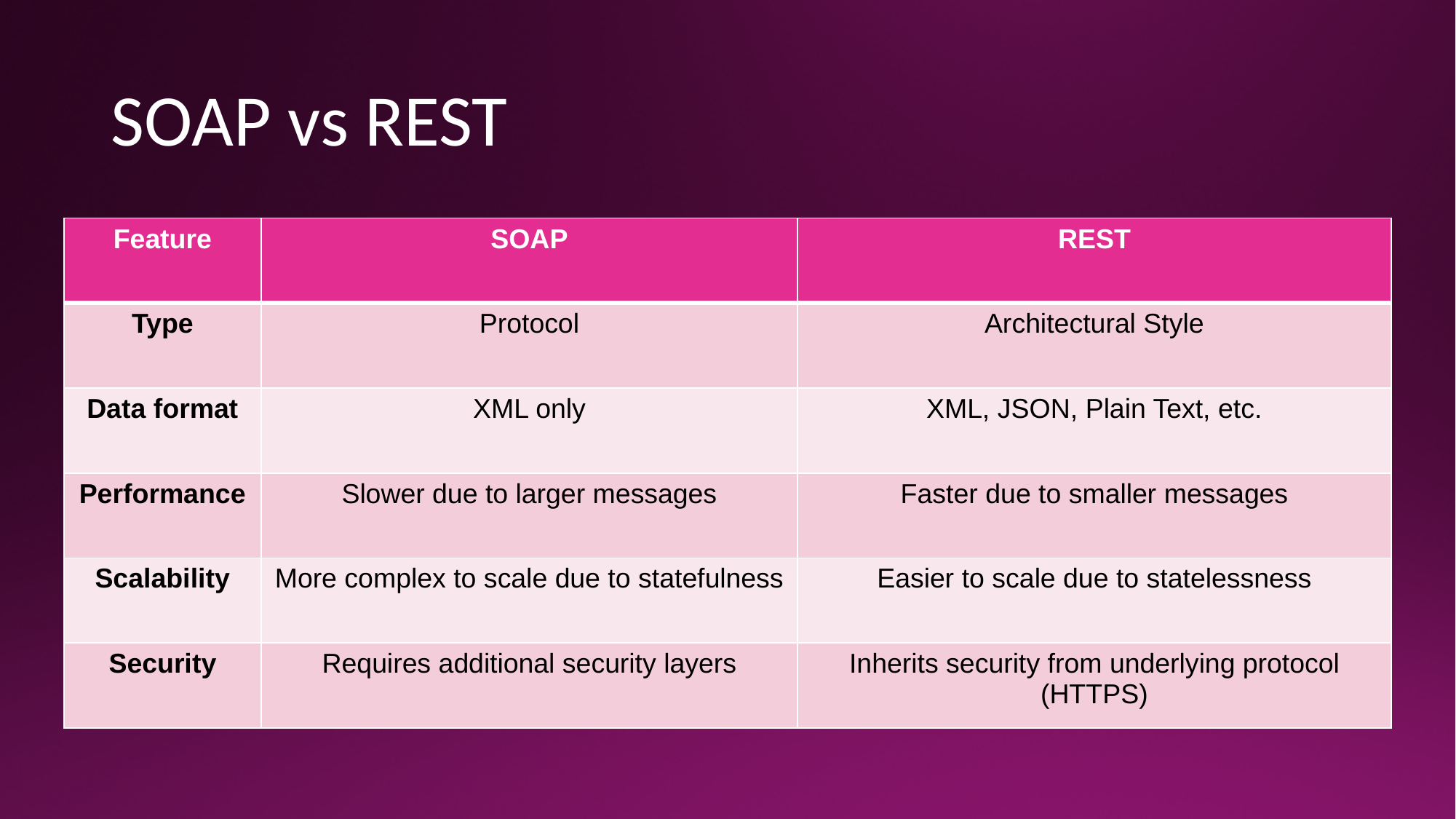

# SOAP vs REST
| Feature | SOAP | REST |
| --- | --- | --- |
| Type | Protocol | Architectural Style |
| Data format | XML only | XML, JSON, Plain Text, etc. |
| Performance | Slower due to larger messages | Faster due to smaller messages |
| Scalability | More complex to scale due to statefulness | Easier to scale due to statelessness |
| Security | Requires additional security layers | Inherits security from underlying protocol (HTTPS) |